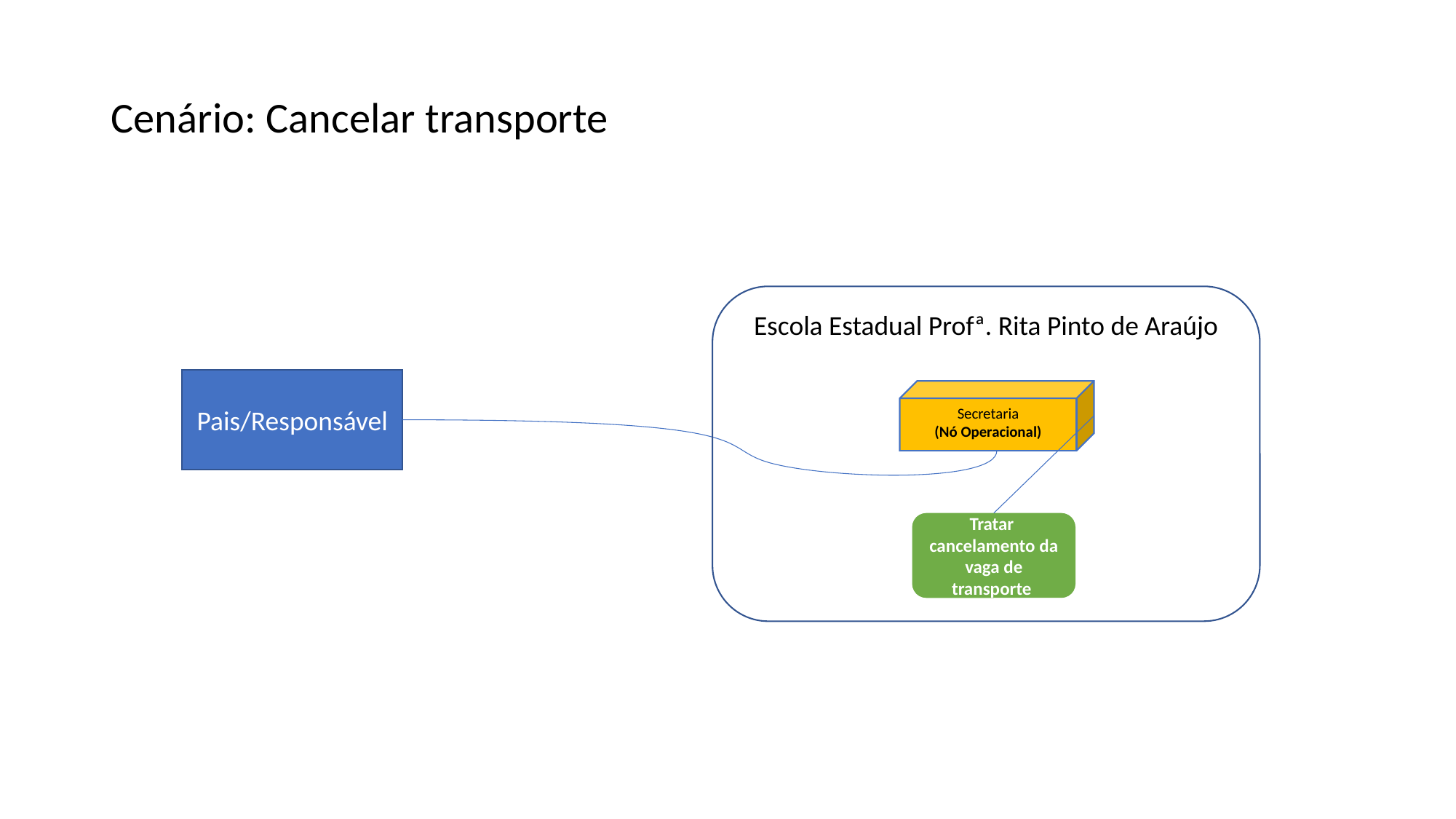

# Cenário: Cancelar transporte
Escola Estadual Profª. Rita Pinto de Araújo
Pais/Responsável
Secretaria
(Nó Operacional)

Tratar  cancelamento da vaga de transporte